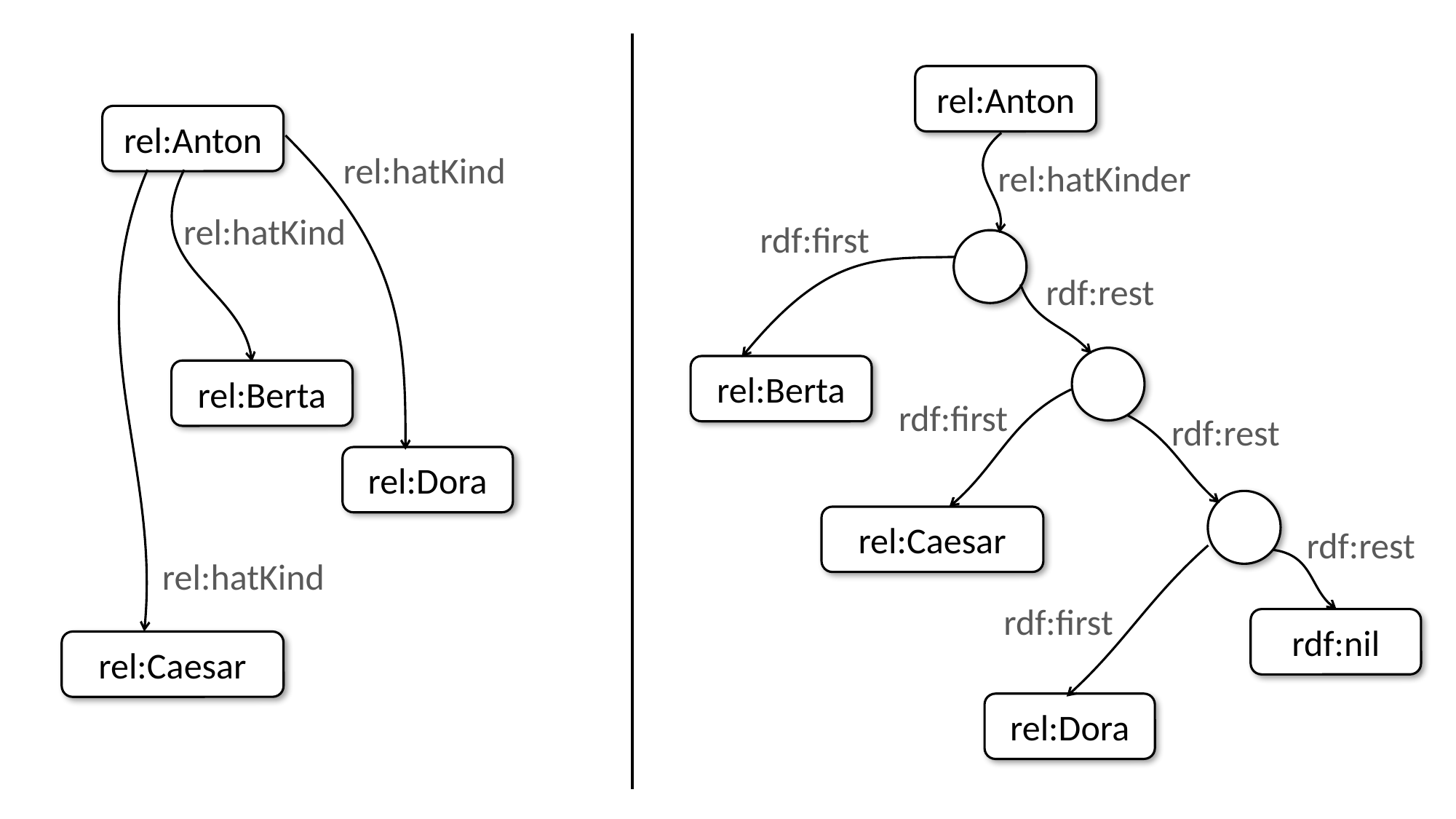

rel:Anton
rel:Anton

rel:hatKind
rel:hatKinder

rel:hatKind
rdf:first

rdf:rest

rel:Berta
rel:Berta

rdf:first

rdf:rest
rel:Dora

rel:Caesar
rdf:rest

rel:hatKind
rdf:first
rdf:nil
rel:Caesar
rel:Dora